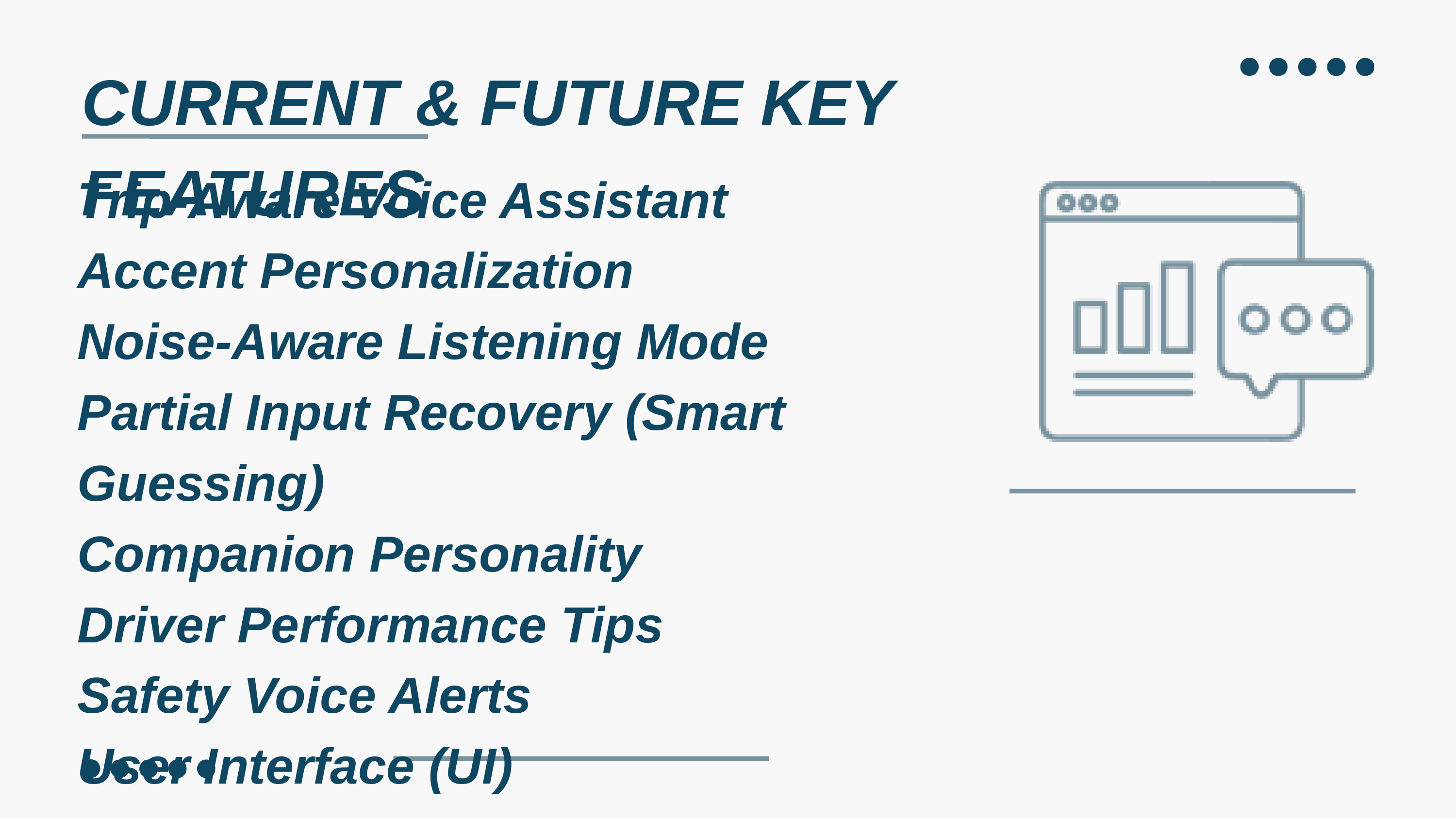

CURRENT & FUTURE KEY FEATURES

Trip-Aware Voice Assistant
Accent Personalization
Noise-Aware Listening Mode
Partial Input Recovery (Smart Guessing)
Companion Personality
Driver Performance Tips
Safety Voice Alerts
User Interface (UI)